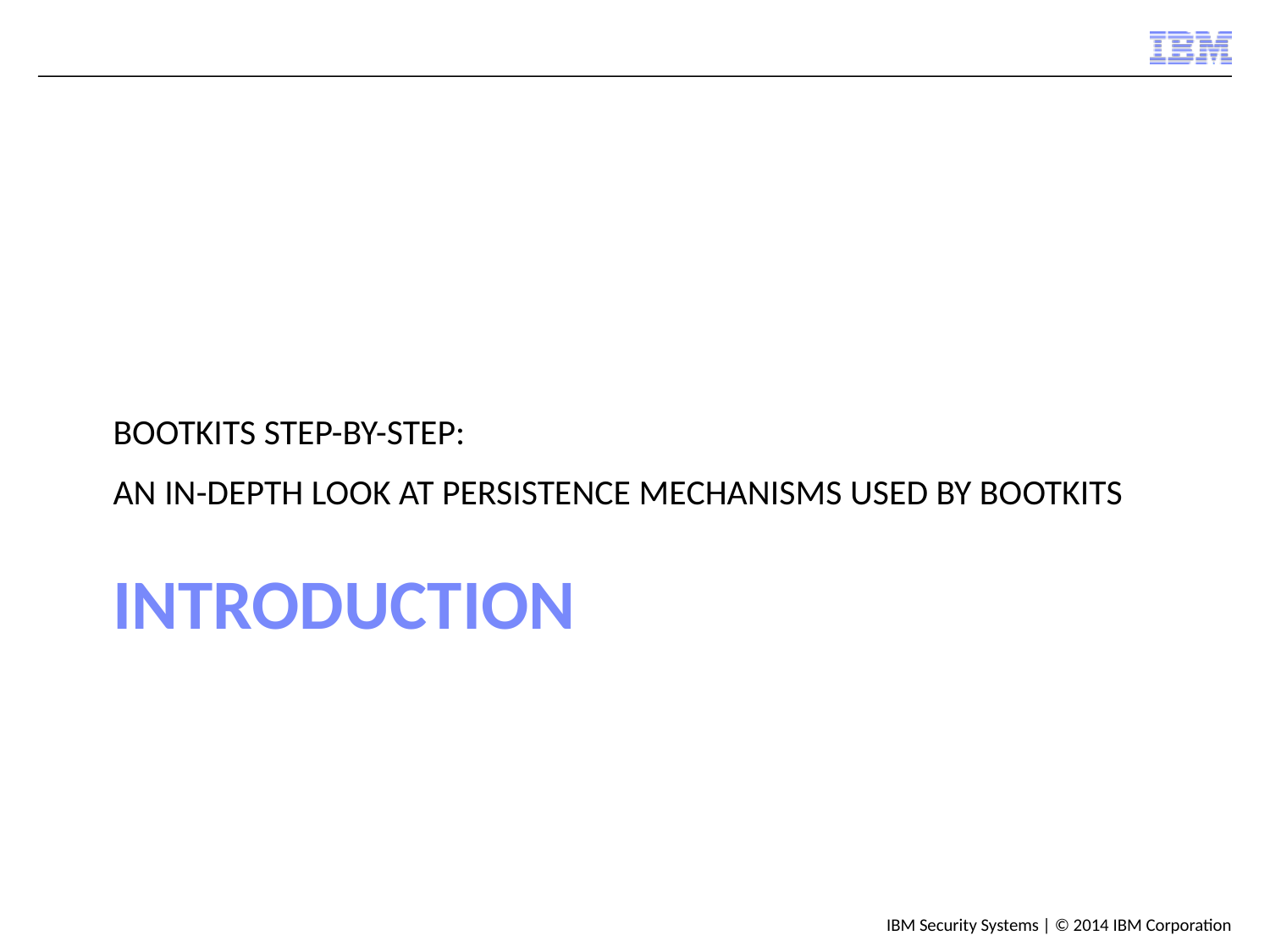

Bootkits Step-By-Step:
An in-depth look at persistence mechanisms used by Bootkits
# Introduction